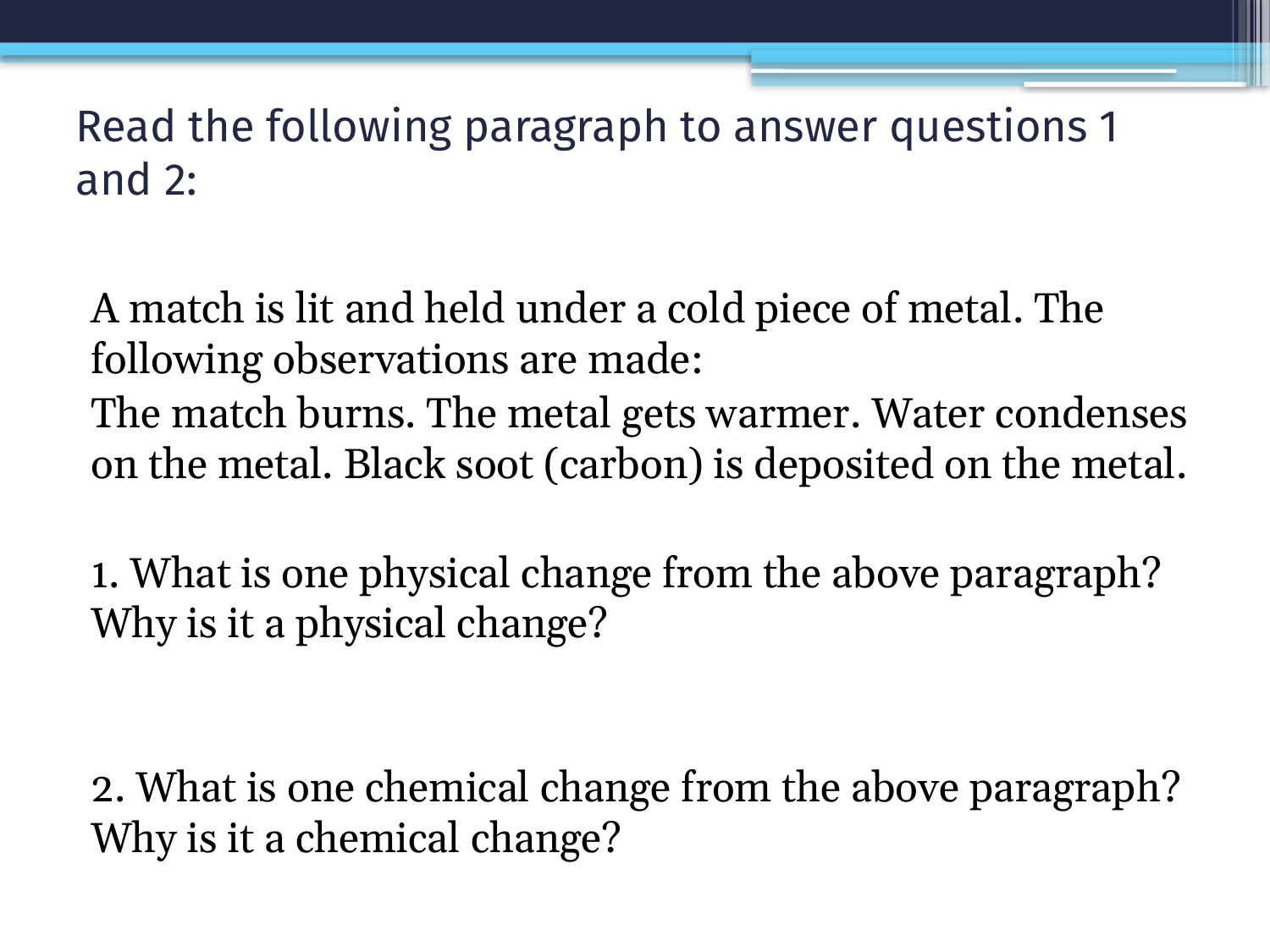

# Read the following paragraph to answer questions 1 and 2:
A match is lit and held under a cold piece of metal. The following observations are made:
The match burns. The metal gets warmer. Water condenses on the metal. Black soot (carbon) is deposited on the metal.

1. What is one physical change from the above paragraph? Why is it a physical change?

2. What is one chemical change from the above paragraph? Why is it a chemical change?